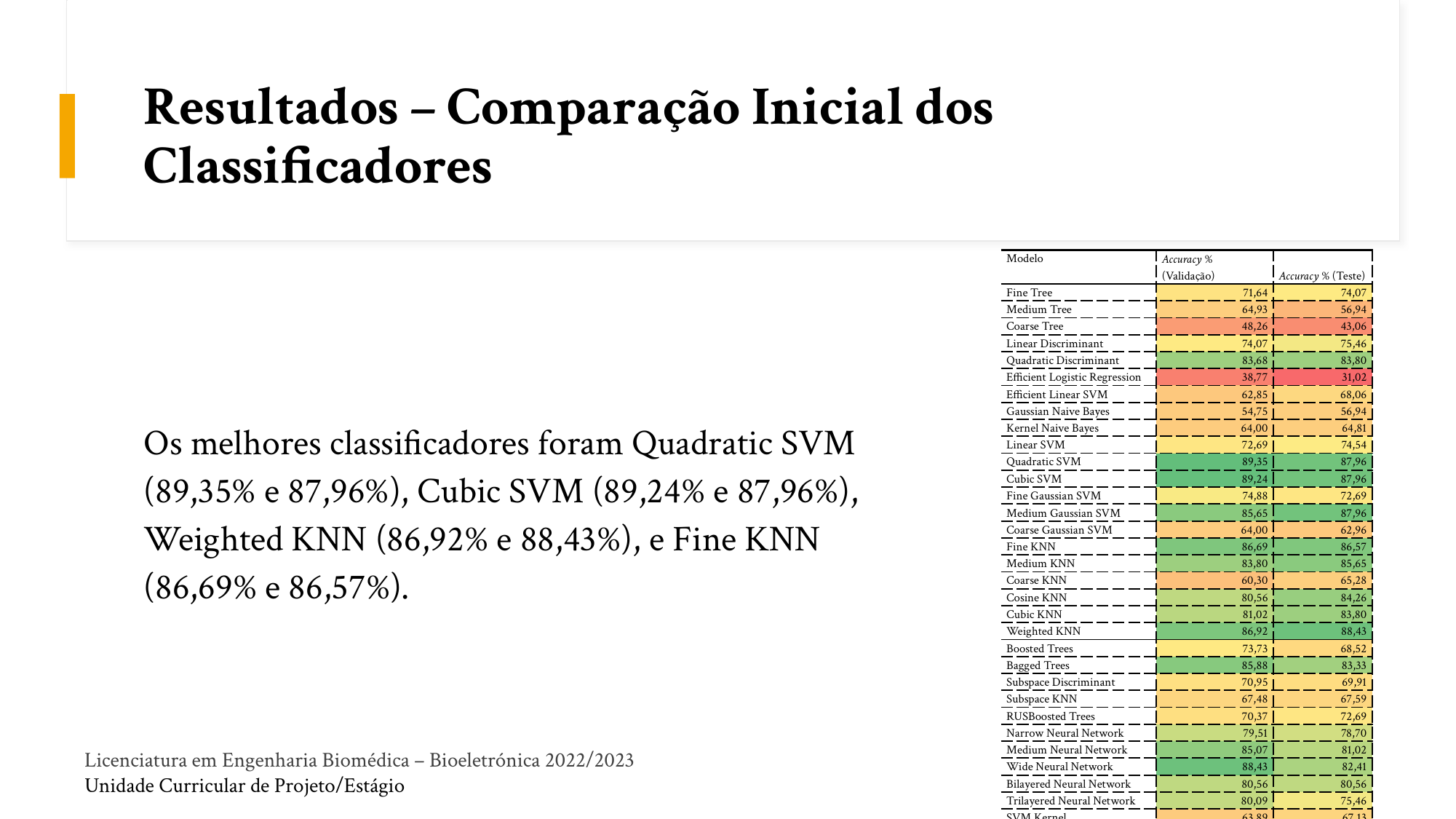

# Resultados – Comparação Inicial dos Classificadores
| Modelo | Accuracy % (Validação) | Accuracy % (Teste) |
| --- | --- | --- |
| Fine Tree | 71,64 | 74,07 |
| Medium Tree | 64,93 | 56,94 |
| Coarse Tree | 48,26 | 43,06 |
| Linear Discriminant | 74,07 | 75,46 |
| Quadratic Discriminant | 83,68 | 83,80 |
| Efficient Logistic Regression | 38,77 | 31,02 |
| Efficient Linear SVM | 62,85 | 68,06 |
| Gaussian Naive Bayes | 54,75 | 56,94 |
| Kernel Naive Bayes | 64,00 | 64,81 |
| Linear SVM | 72,69 | 74,54 |
| Quadratic SVM | 89,35 | 87,96 |
| Cubic SVM | 89,24 | 87,96 |
| Fine Gaussian SVM | 74,88 | 72,69 |
| Medium Gaussian SVM | 85,65 | 87,96 |
| Coarse Gaussian SVM | 64,00 | 62,96 |
| Fine KNN | 86,69 | 86,57 |
| Medium KNN | 83,80 | 85,65 |
| Coarse KNN | 60,30 | 65,28 |
| Cosine KNN | 80,56 | 84,26 |
| Cubic KNN | 81,02 | 83,80 |
| Weighted KNN | 86,92 | 88,43 |
| Boosted Trees | 73,73 | 68,52 |
| Bagged Trees | 85,88 | 83,33 |
| Subspace Discriminant | 70,95 | 69,91 |
| Subspace KNN | 67,48 | 67,59 |
| RUSBoosted Trees | 70,37 | 72,69 |
| Narrow Neural Network | 79,51 | 78,70 |
| Medium Neural Network | 85,07 | 81,02 |
| Wide Neural Network | 88,43 | 82,41 |
| Bilayered Neural Network | 80,56 | 80,56 |
| Trilayered Neural Network | 80,09 | 75,46 |
| SVM Kernel | 63,89 | 67,13 |
| Logistic Regression Kernel | 57,99 | 60,65 |
Os melhores classificadores foram Quadratic SVM (89,35% e 87,96%), Cubic SVM (89,24% e 87,96%), Weighted KNN (86,92% e 88,43%), e Fine KNN (86,69% e 86,57%).
Licenciatura em Engenharia Biomédica – Bioeletrónica 2022/2023
Unidade Curricular de Projeto/Estágio
15
04:09